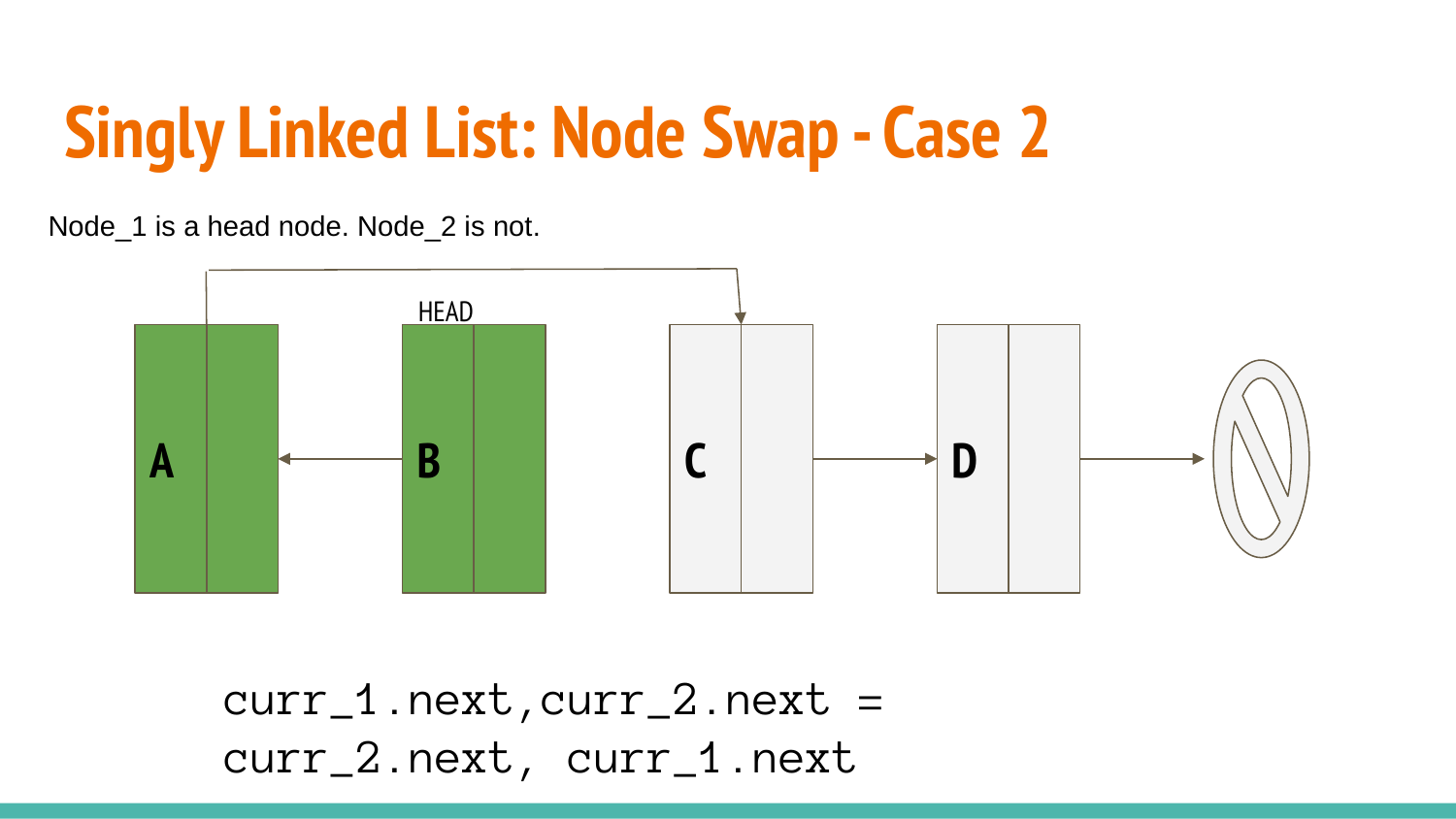

# Singly Linked List: Node Swap - Case 2
Node_1 is a head node. Node_2 is not.

HEAD
A
B
C
D

curr_1.next,curr_2.next =
curr_2.next, curr_1.next